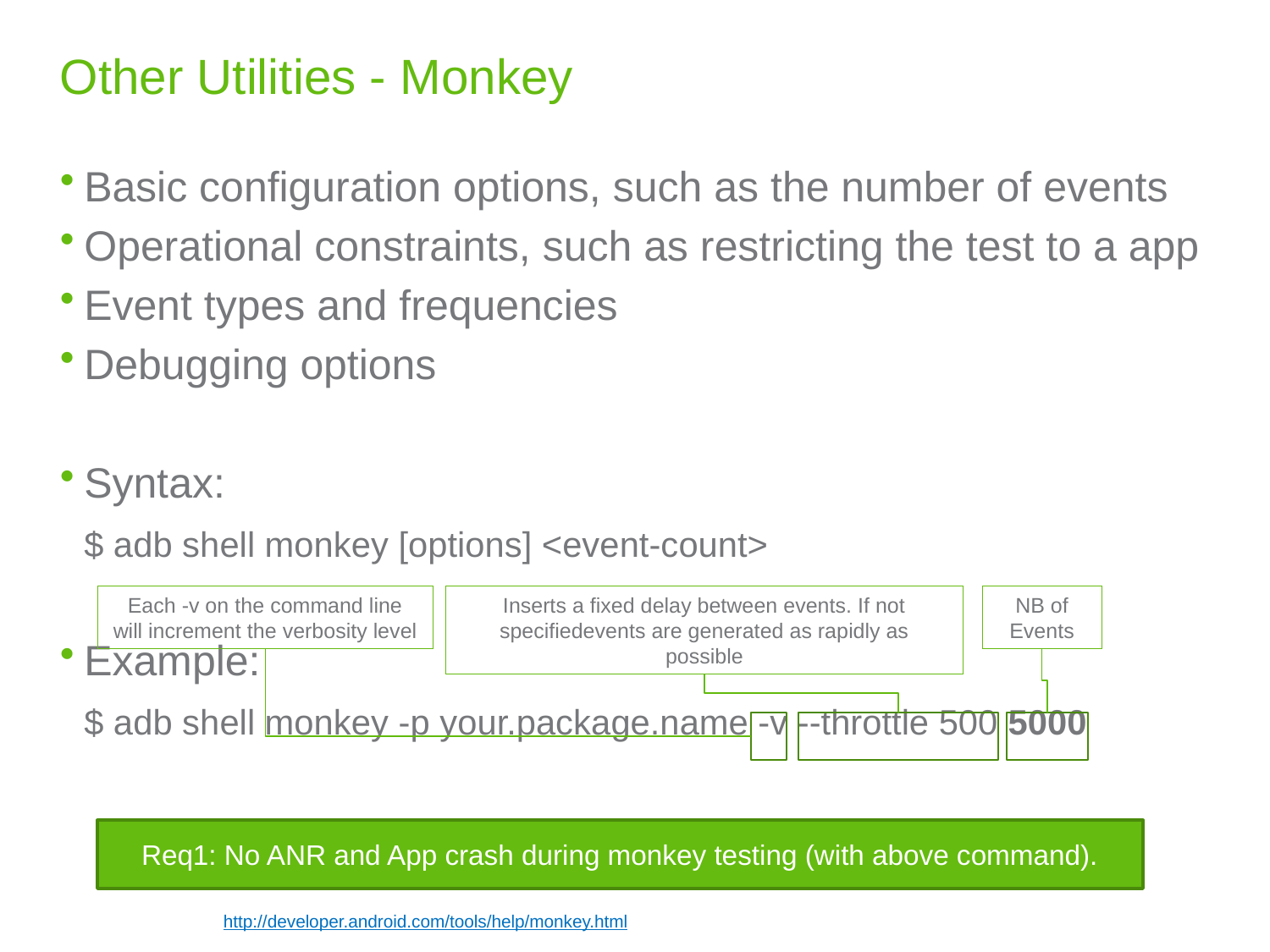

# Other Utilities - Monkey
Basic configuration options, such as the number of events
Operational constraints, such as restricting the test to a app
Event types and frequencies
Debugging options

Syntax:
	$ adb shell monkey [options] <event-count>

Example:
	$ adb shell monkey -p your.package.name -v --throttle 500 5000
Inserts a fixed delay between events. If not specifiedevents are generated as rapidly as possible
Each -v on the command line will increment the verbosity level
NB of Events

Req1: No ANR and App crash during monkey testing (with above command).
http://developer.android.com/tools/help/monkey.html